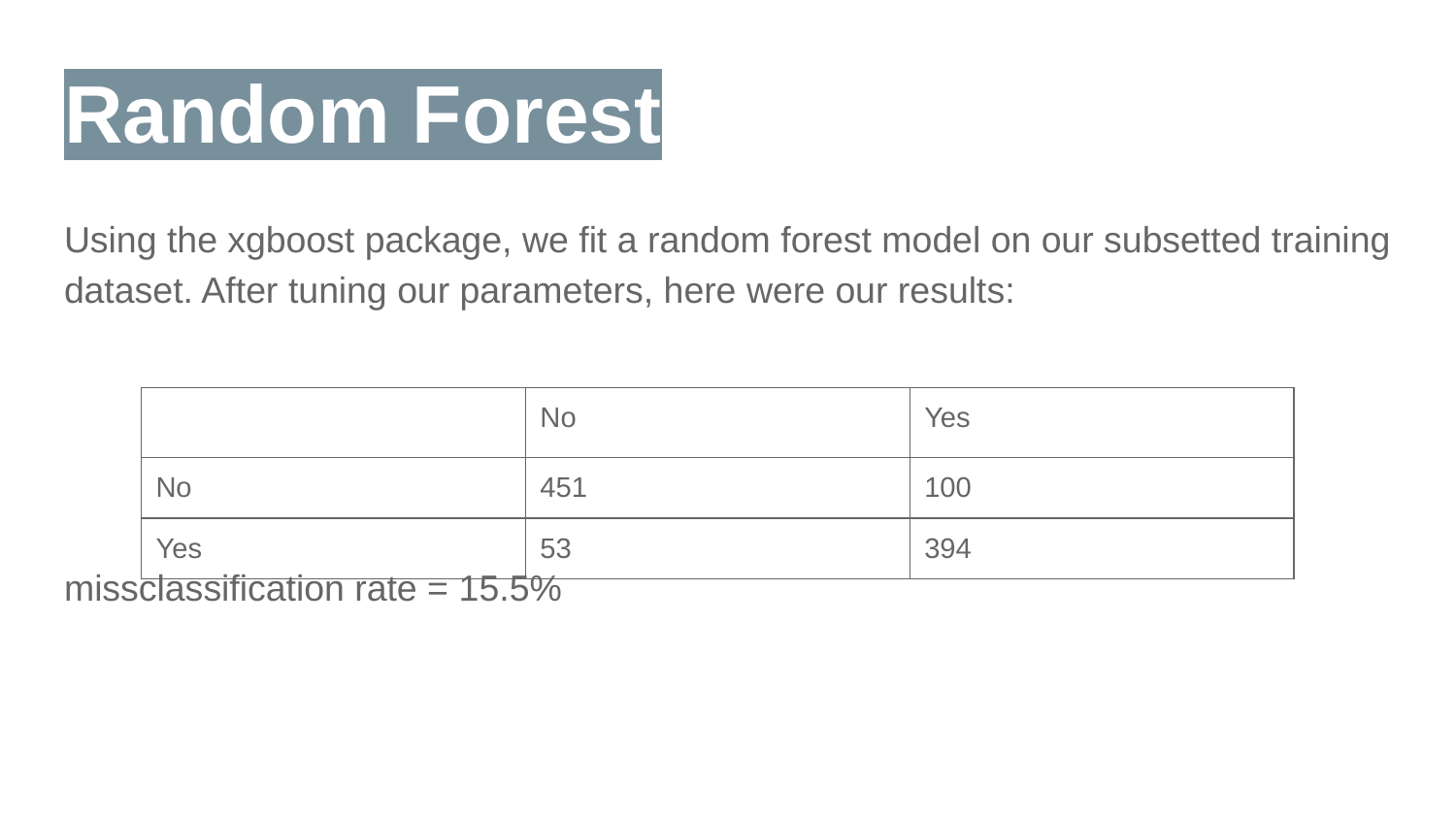

# Random Forest
Using the xgboost package, we fit a random forest model on our subsetted training dataset. After tuning our parameters, here were our results:

missclassification rate = 15.5%
|  | No | Yes |
| --- | --- | --- |
| No | 451 | 100 |
| Yes | 53 | 394 |